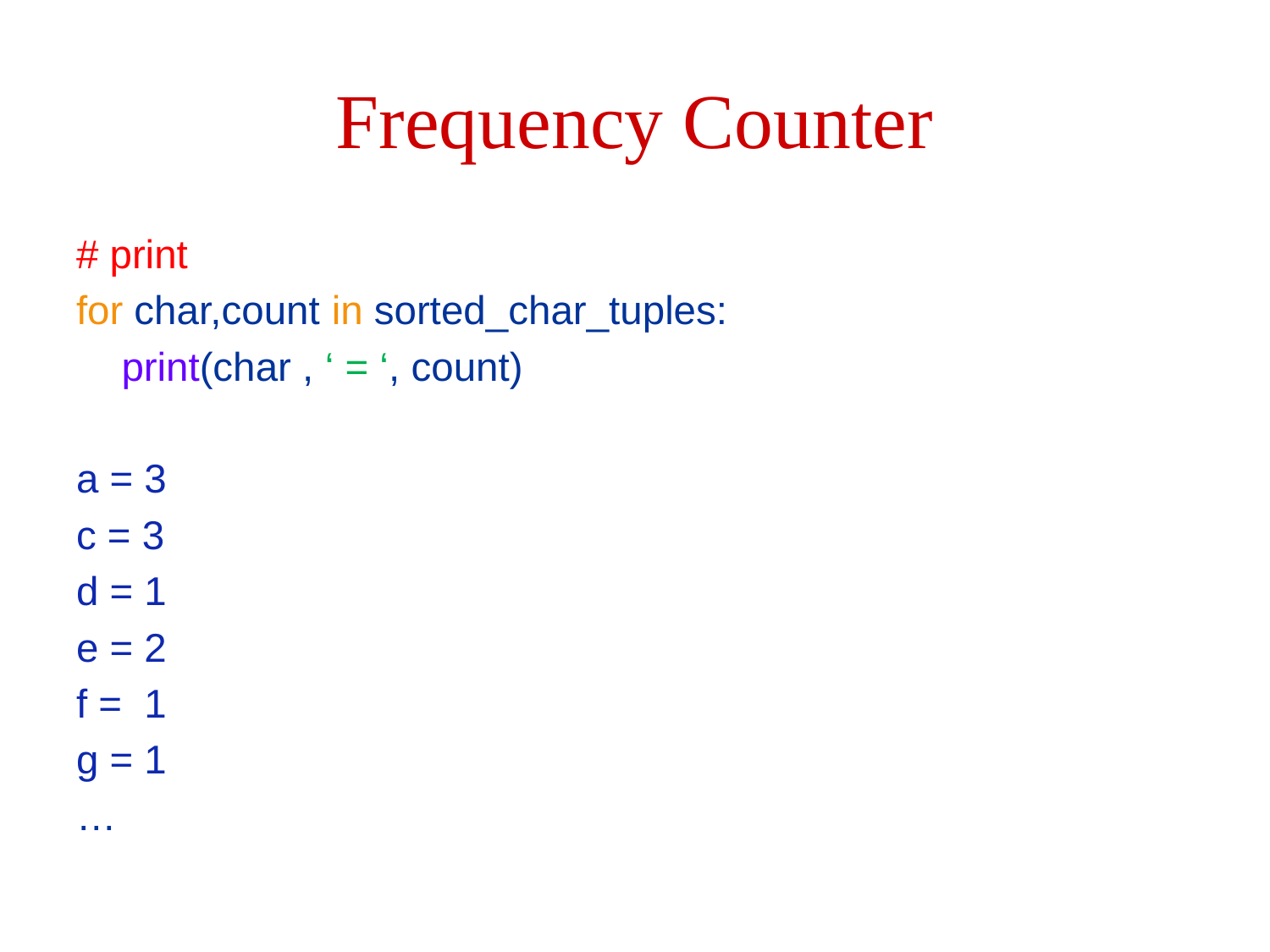

# Frequency Counter
# print
for char,count in sorted_char_tuples:
	print(char , ‘ = ‘, count)

a = 3
c = 3
d = 1
e = 2
f =  1
g = 1
…